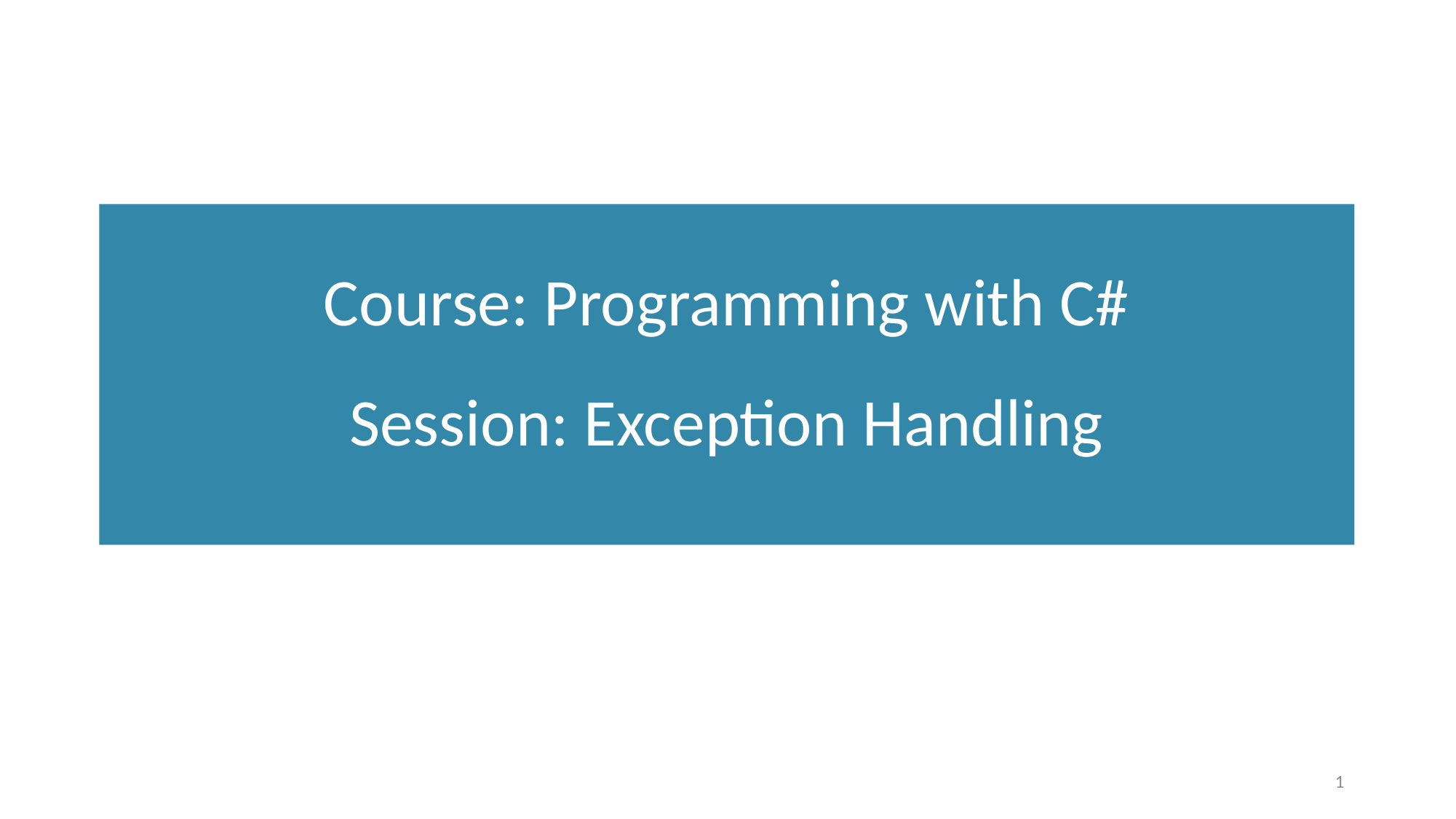

# Course: Programming with C# Session: Exception Handling
1